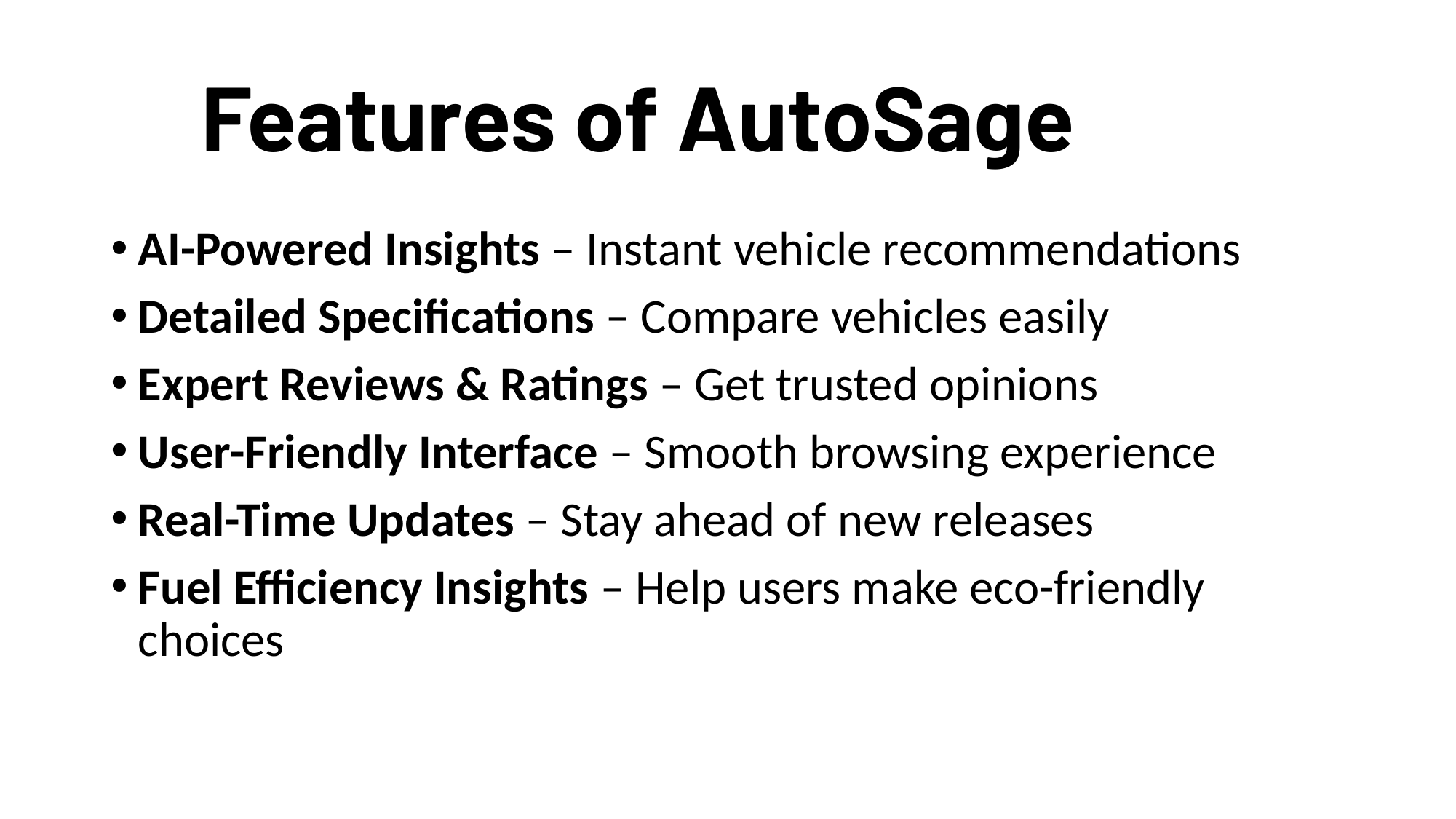

# Features of AutoSage
AI-Powered Insights – Instant vehicle recommendations
Detailed Specifications – Compare vehicles easily
Expert Reviews & Ratings – Get trusted opinions
User-Friendly Interface – Smooth browsing experience
Real-Time Updates – Stay ahead of new releases
Fuel Efficiency Insights – Help users make eco-friendly choices